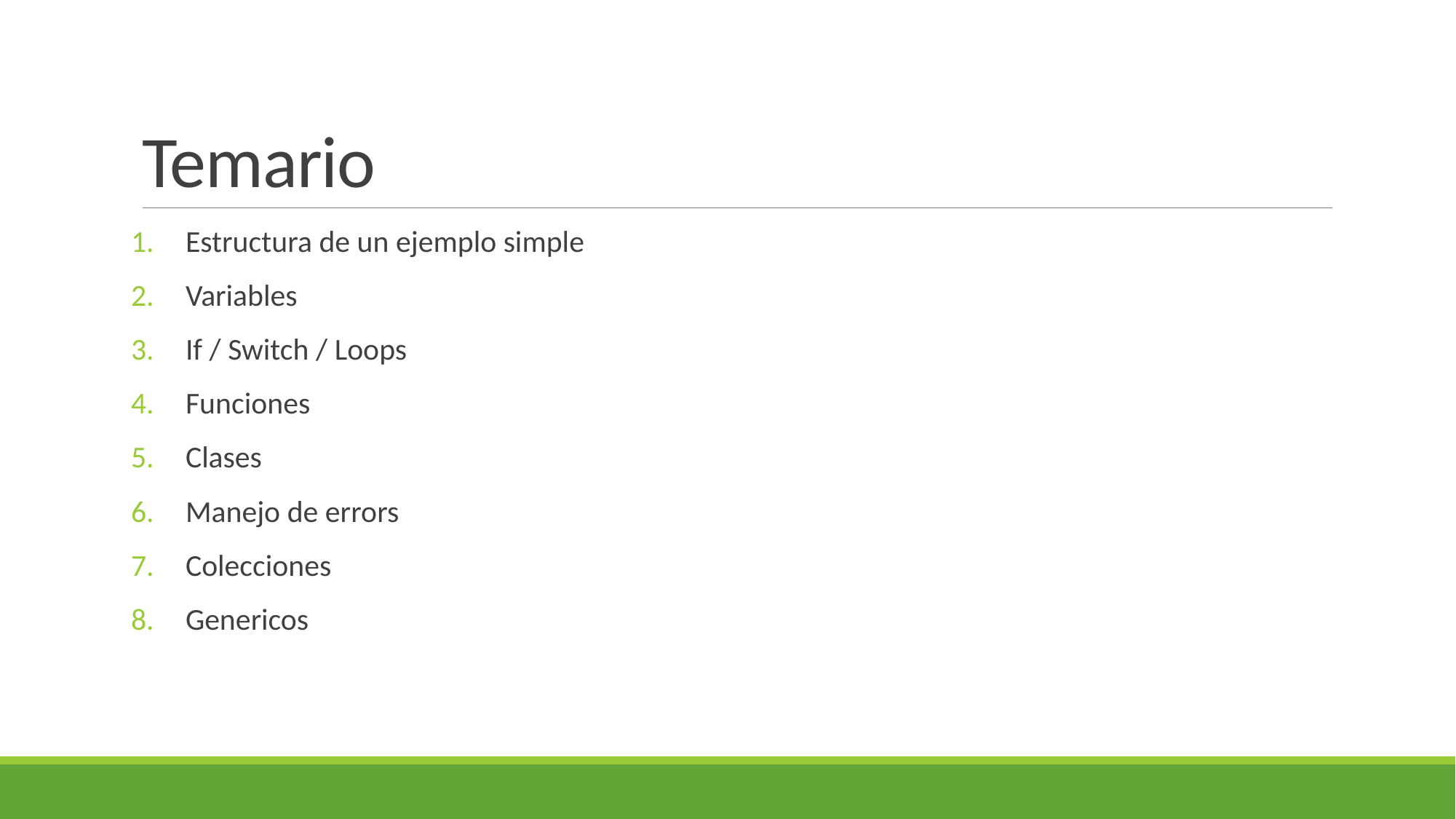

# Temario
Estructura de un ejemplo simple
Variables
If / Switch / Loops
Funciones
Clases
Manejo de errors
Colecciones
Genericos